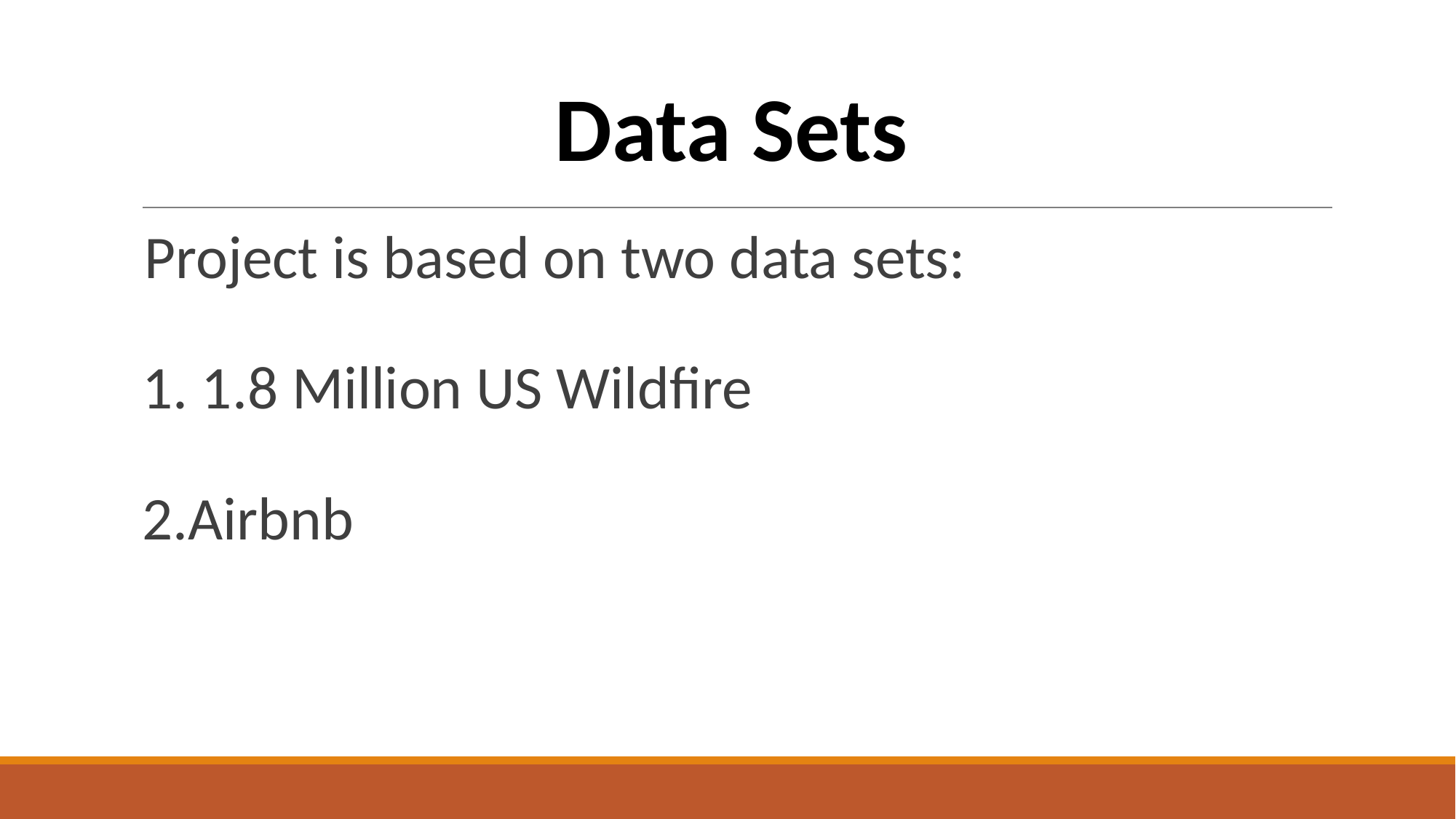

# Data Sets
Project is based on two data sets:
1. 1.8 Million US Wildfire
2.Airbnb